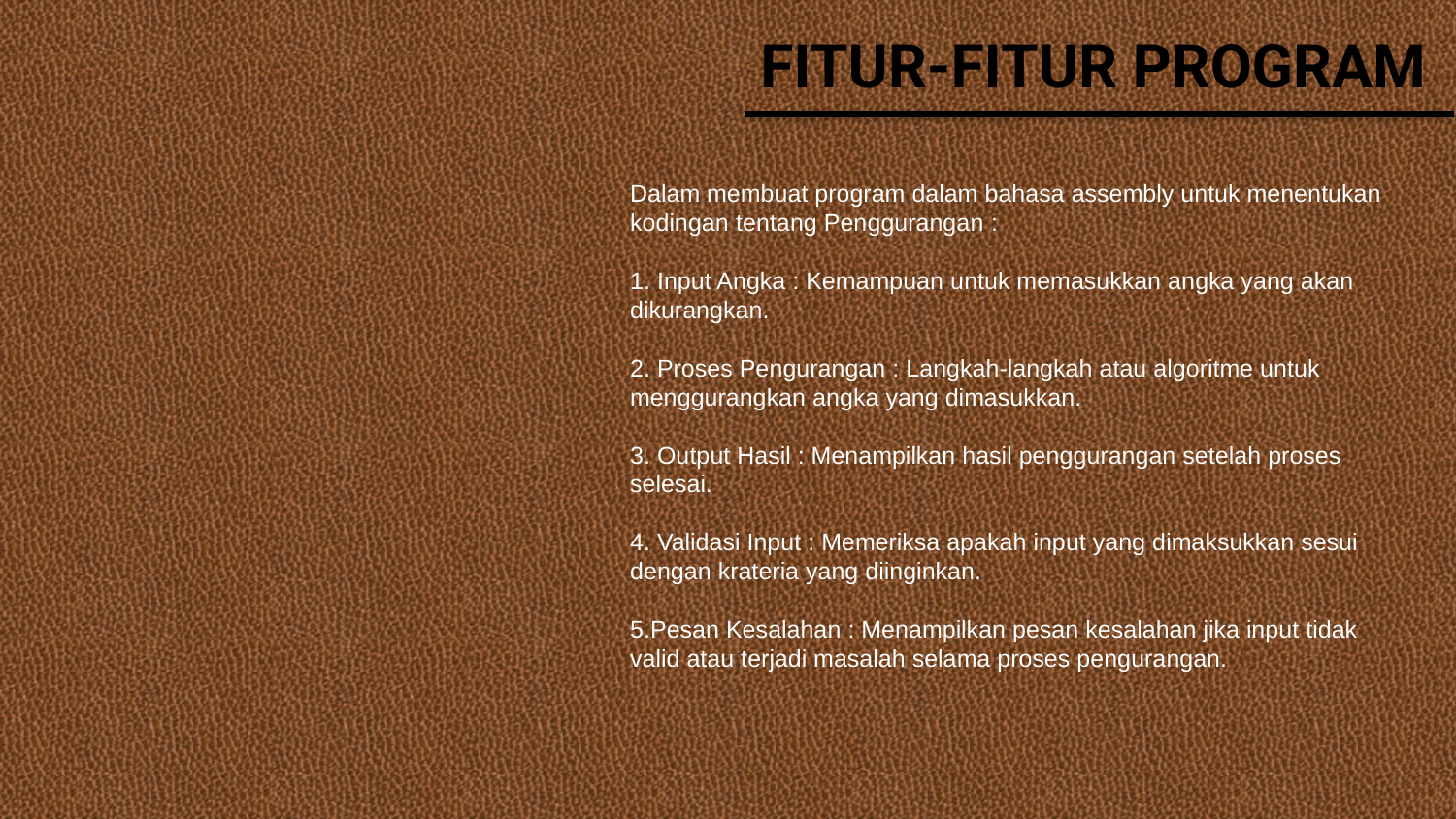

# FITUR-FITUR PROGRAM
Dalam membuat program dalam bahasa assembly untuk menentukan kodingan tentang Penggurangan :

1. Input Angka : Kemampuan untuk memasukkan angka yang akan dikurangkan.

2. Proses Pengurangan : Langkah-langkah atau algoritme untuk menggurangkan angka yang dimasukkan.

3. Output Hasil : Menampilkan hasil penggurangan setelah proses selesai.

4. Validasi Input : Memeriksa apakah input yang dimaksukkan sesui dengan krateria yang diinginkan.

5.Pesan Kesalahan : Menampilkan pesan kesalahan jika input tidak valid atau terjadi masalah selama proses pengurangan.